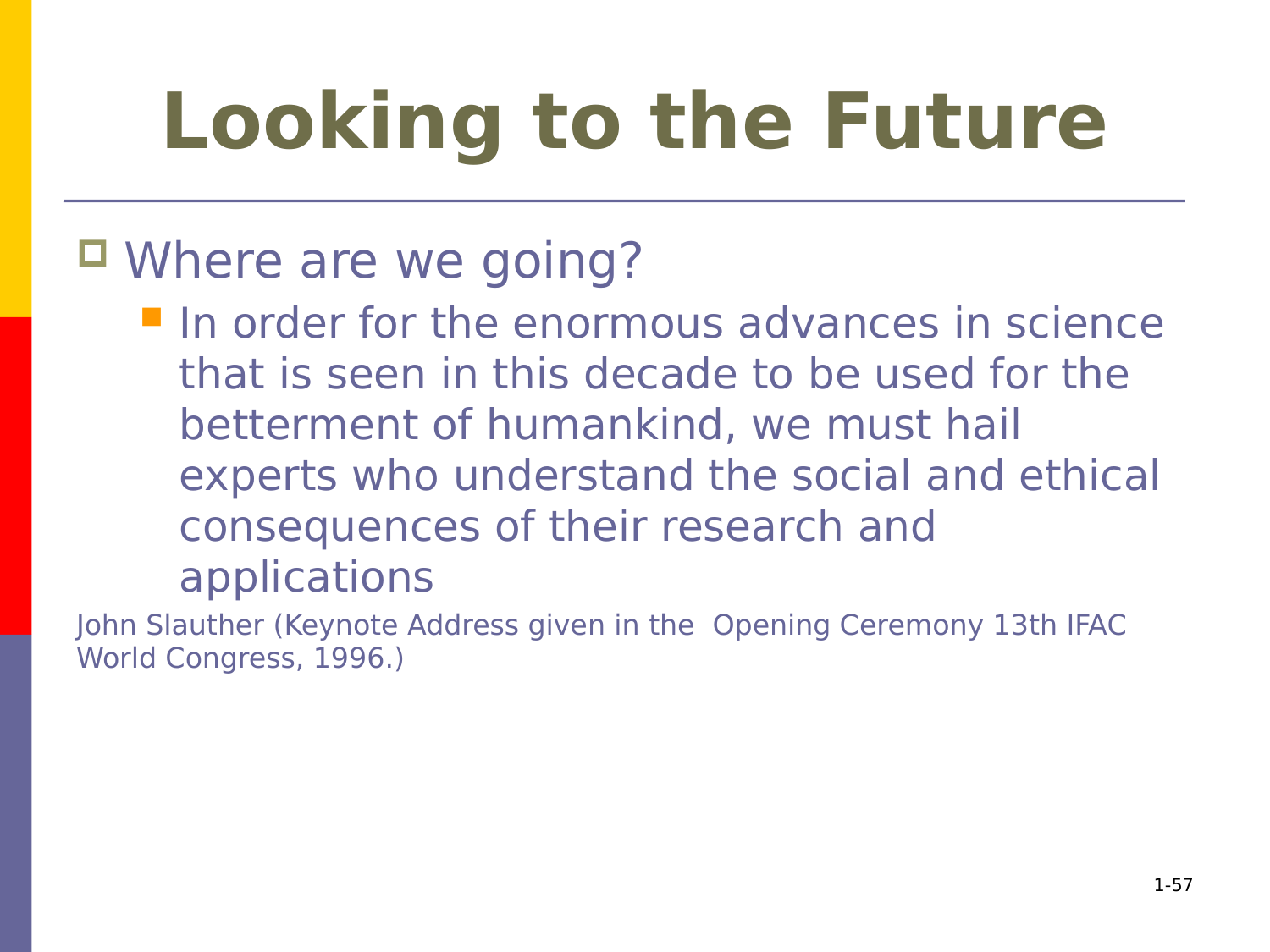

# Looking to the Future
Where are we going?
In order for the enormous advances in science that is seen in this decade to be used for the betterment of humankind, we must hail experts who understand the social and ethical consequences of their research and applications
John Slauther (Keynote Address given in the  Opening Ceremony 13th IFAC World Congress, 1996.)
1-57